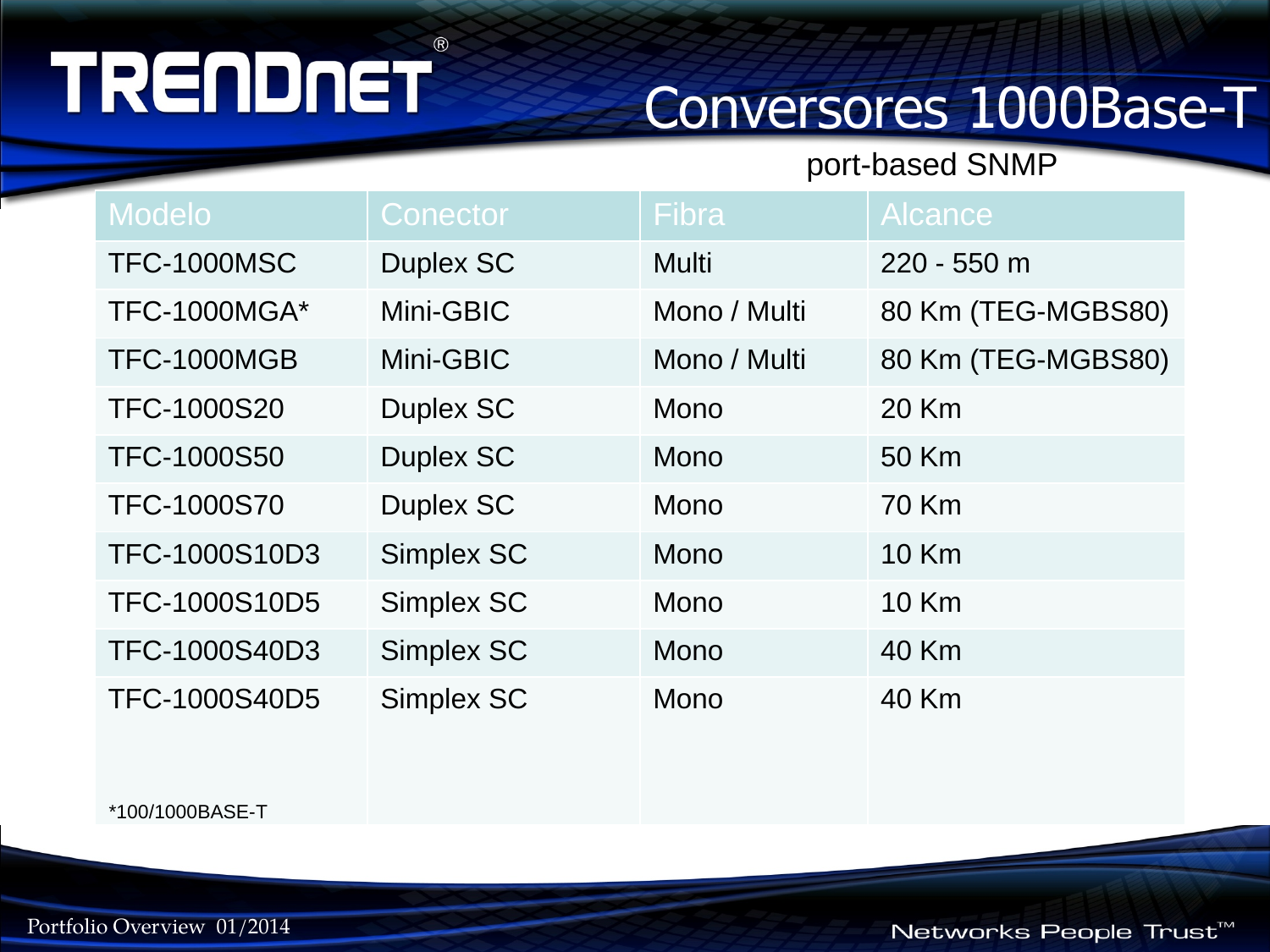

Conversores 1000Base-T
port-based SNMP
| Modelo | Conector | Fibra | Alcance |
| --- | --- | --- | --- |
| TFC-1000MSC | Duplex SC | Multi | 220 - 550 m |
| TFC-1000MGA\* | Mini-GBIC | Mono / Multi | 80 Km (TEG-MGBS80) |
| TFC-1000MGB | Mini-GBIC | Mono / Multi | 80 Km (TEG-MGBS80) |
| TFC-1000S20 | Duplex SC | Mono | 20 Km |
| TFC-1000S50 | Duplex SC | Mono | 50 Km |
| TFC-1000S70 | Duplex SC | Mono | 70 Km |
| TFC-1000S10D3 | Simplex SC | Mono | 10 Km |
| TFC-1000S10D5 | Simplex SC | Mono | 10 Km |
| TFC-1000S40D3 | Simplex SC | Mono | 40 Km |
| TFC-1000S40D5 | Simplex SC | Mono | 40 Km |
*100/1000BASE-T